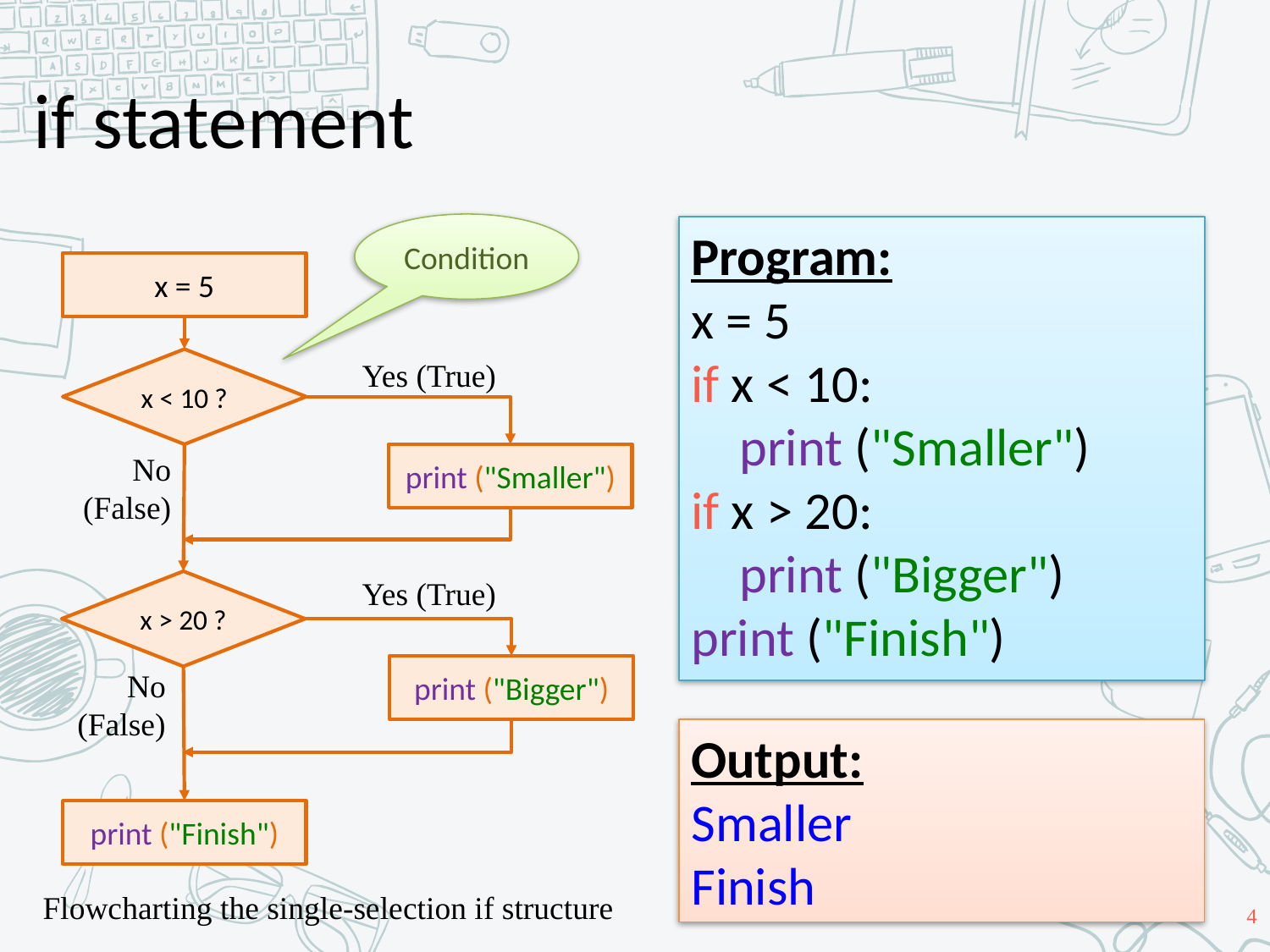

# if statement
Condition
Program:
x = 5
if x < 10:
    print ("Smaller")
if x > 20:
    print ("Bigger")
print ("Finish")

x = 5
x < 10 ?
Yes (True)
No
(False)
print ("Smaller")
Yes (True)
x > 20 ?
print ("Bigger")
No
(False)
Output:
Smaller
Finish
print ("Finish")
Flowcharting the single-selection if structure
4